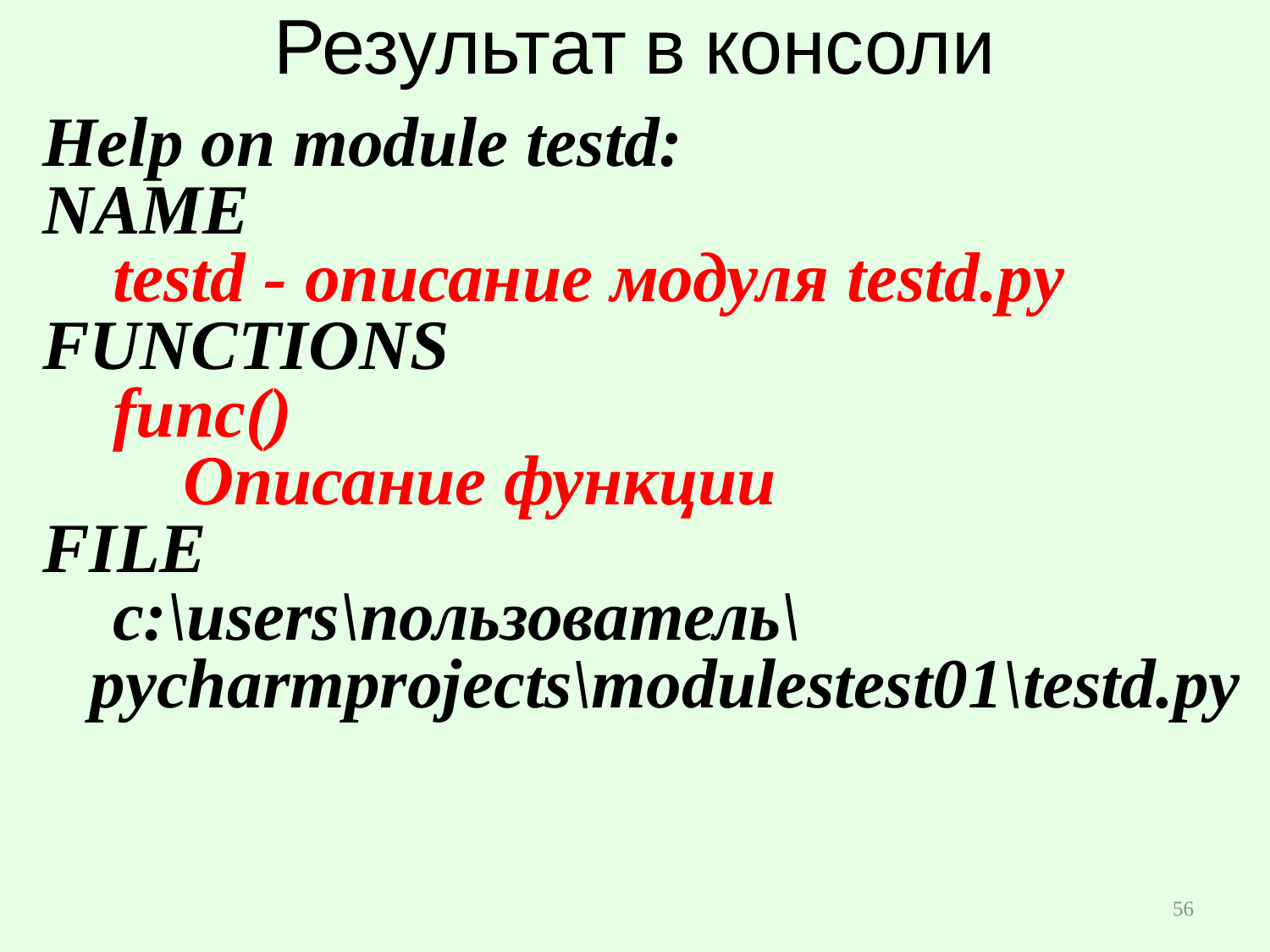

# Результат в консоли
Help on module testd:
NAME
    testd - описание модуля testd.py
FUNCTIONS
    func()
        Описание функции
FILE
    c:\users\пользователь\pycharmprojects\modulestest01\testd.py

56